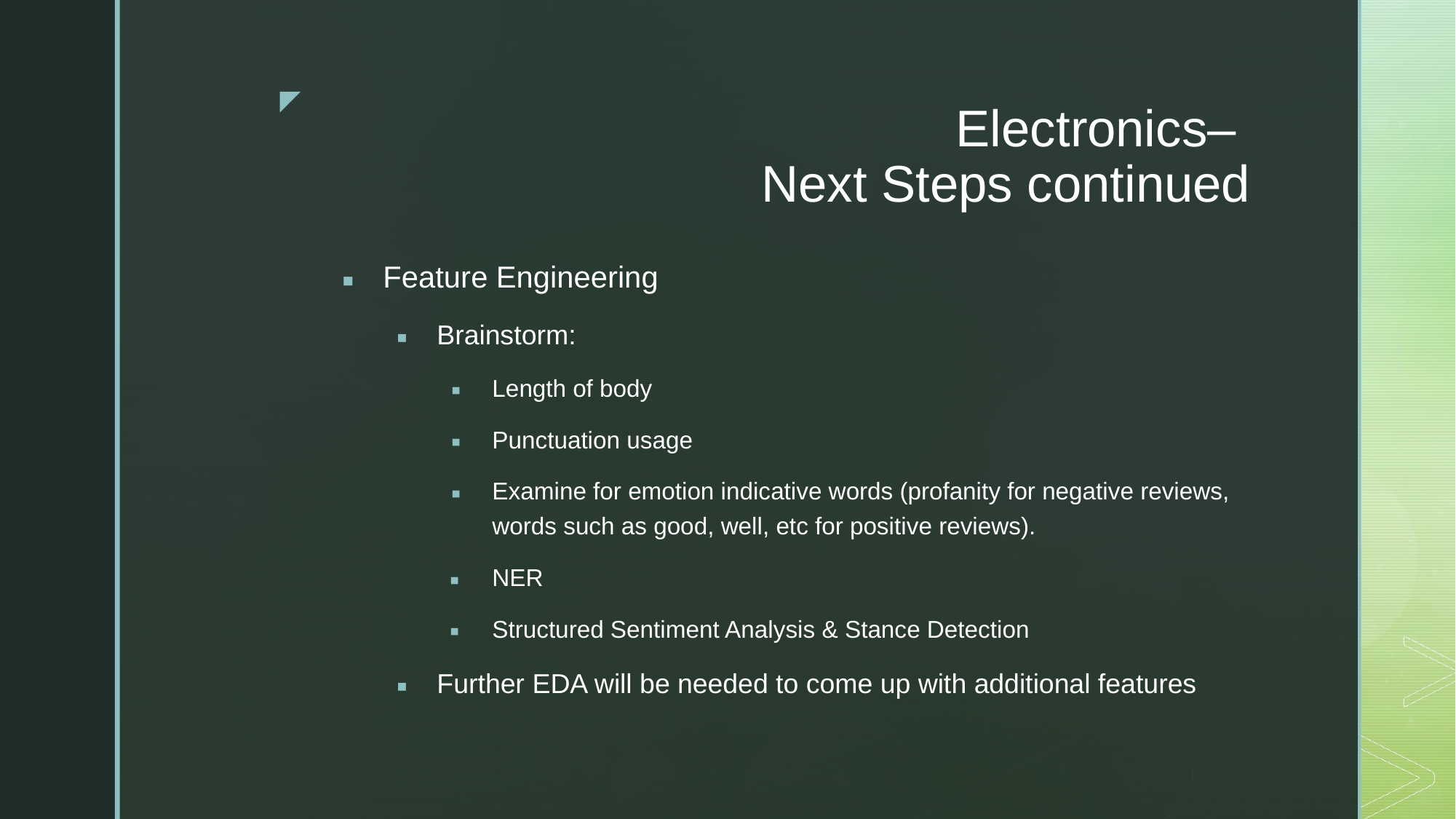

# Electronics– Next Steps continued
Feature Engineering
Brainstorm:
Length of body
Punctuation usage
Examine for emotion indicative words (profanity for negative reviews, words such as good, well, etc for positive reviews).
NER
Structured Sentiment Analysis & Stance Detection
Further EDA will be needed to come up with additional features